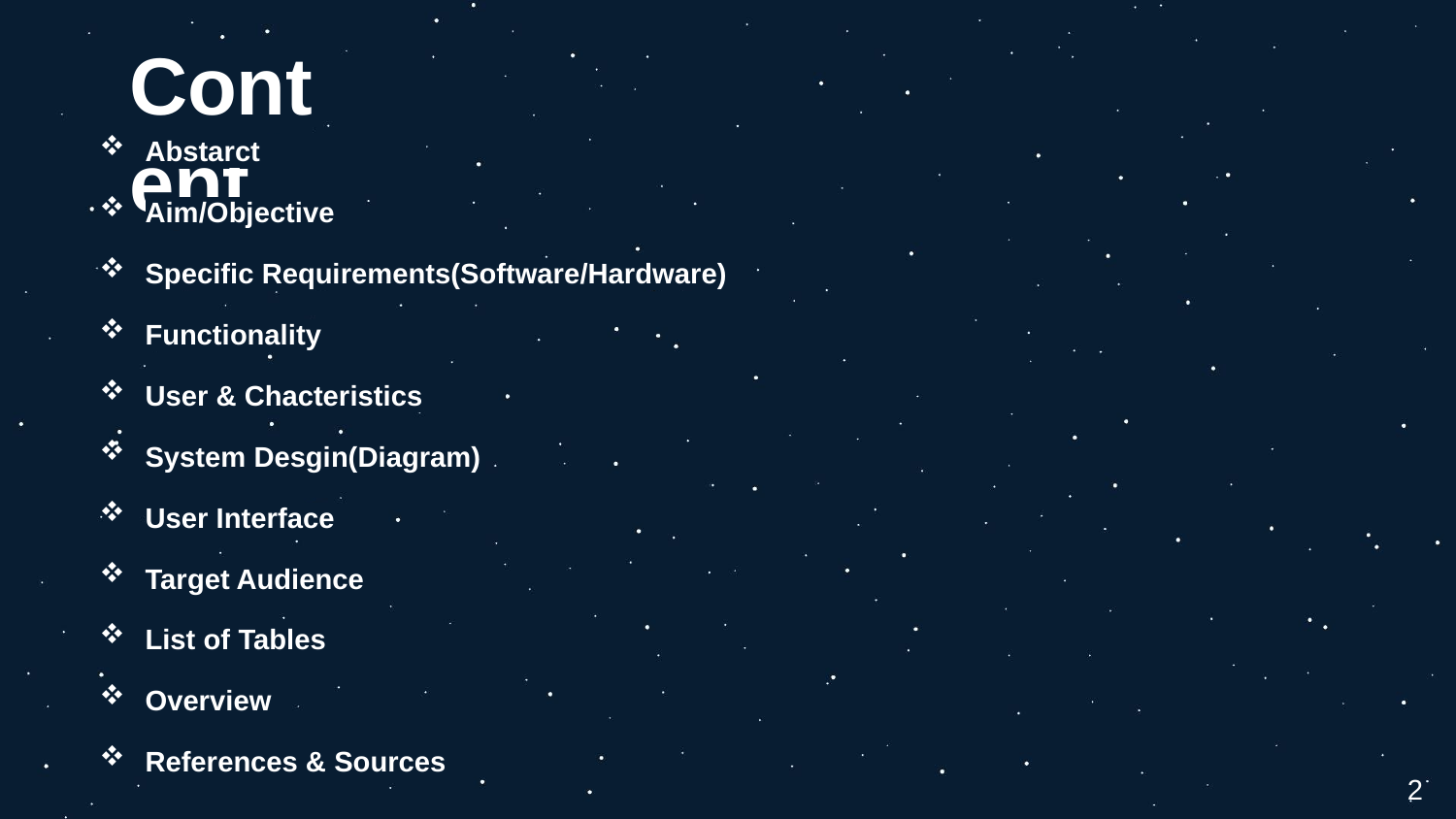

# Content
Abstarct

Aim/Objective

Specific Requirements(Software/Hardware)

Functionality

User & Chacteristics

System Desgin(Diagram)

User Interface

Target Audience

List of Tables

Overview

References & Sources
2